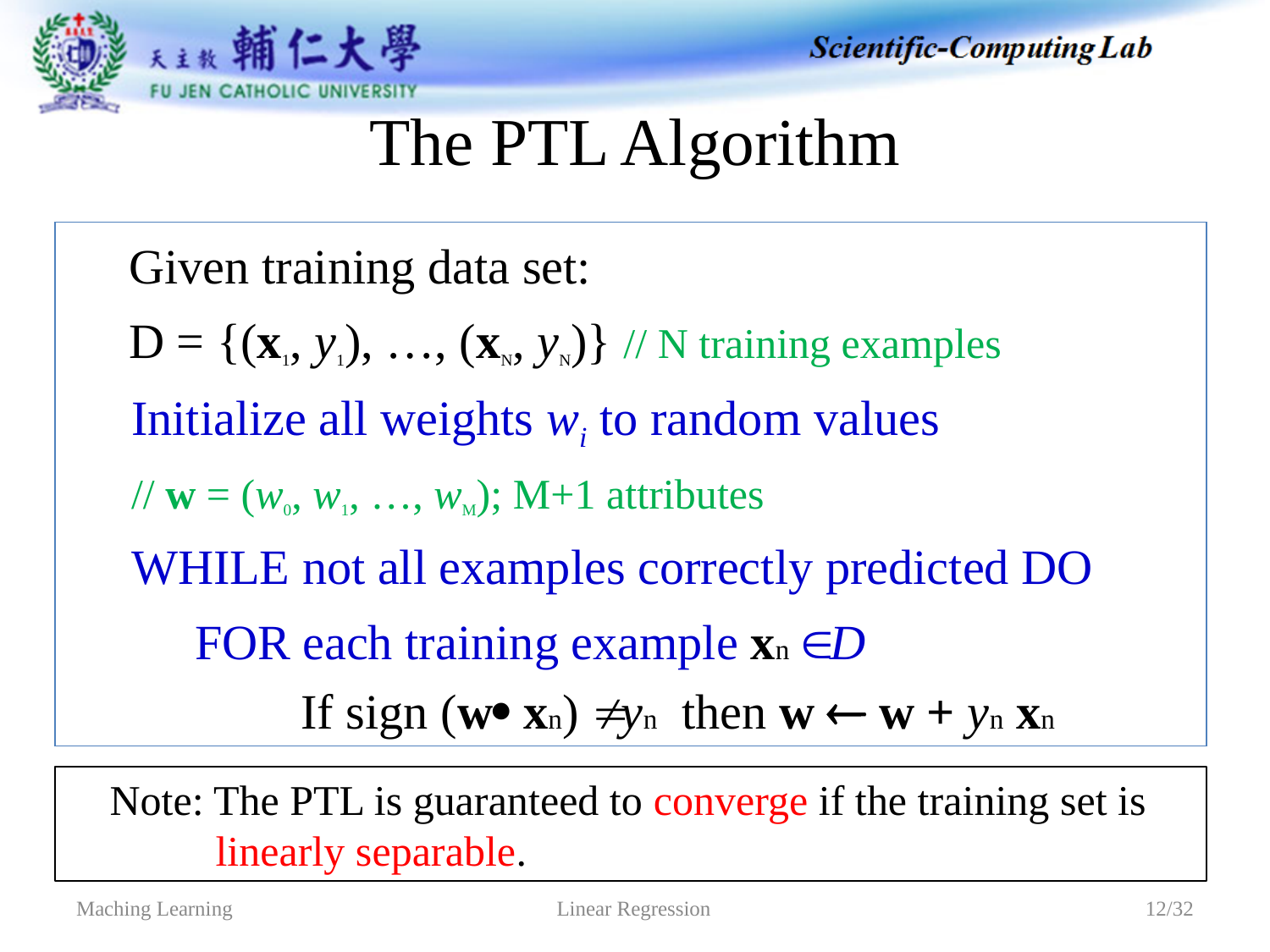

# The PTL Algorithm
     Given training data set:
     D = {(x1, y1), …, (xN, yN)} // N training examples
Initialize all weights wi to random values
// w = (w0, w1, …, wM); M+1 attributes
WHILE not all examples correctly predicted DO
FOR each training example xn ∈ D
                   If sign (w• xn) ≠ yn  then w ← w + yn xn
    Note: The PTL is guaranteed to converge if the training set is
              linearly separable.
Linear Regression
Maching Learning
12/32